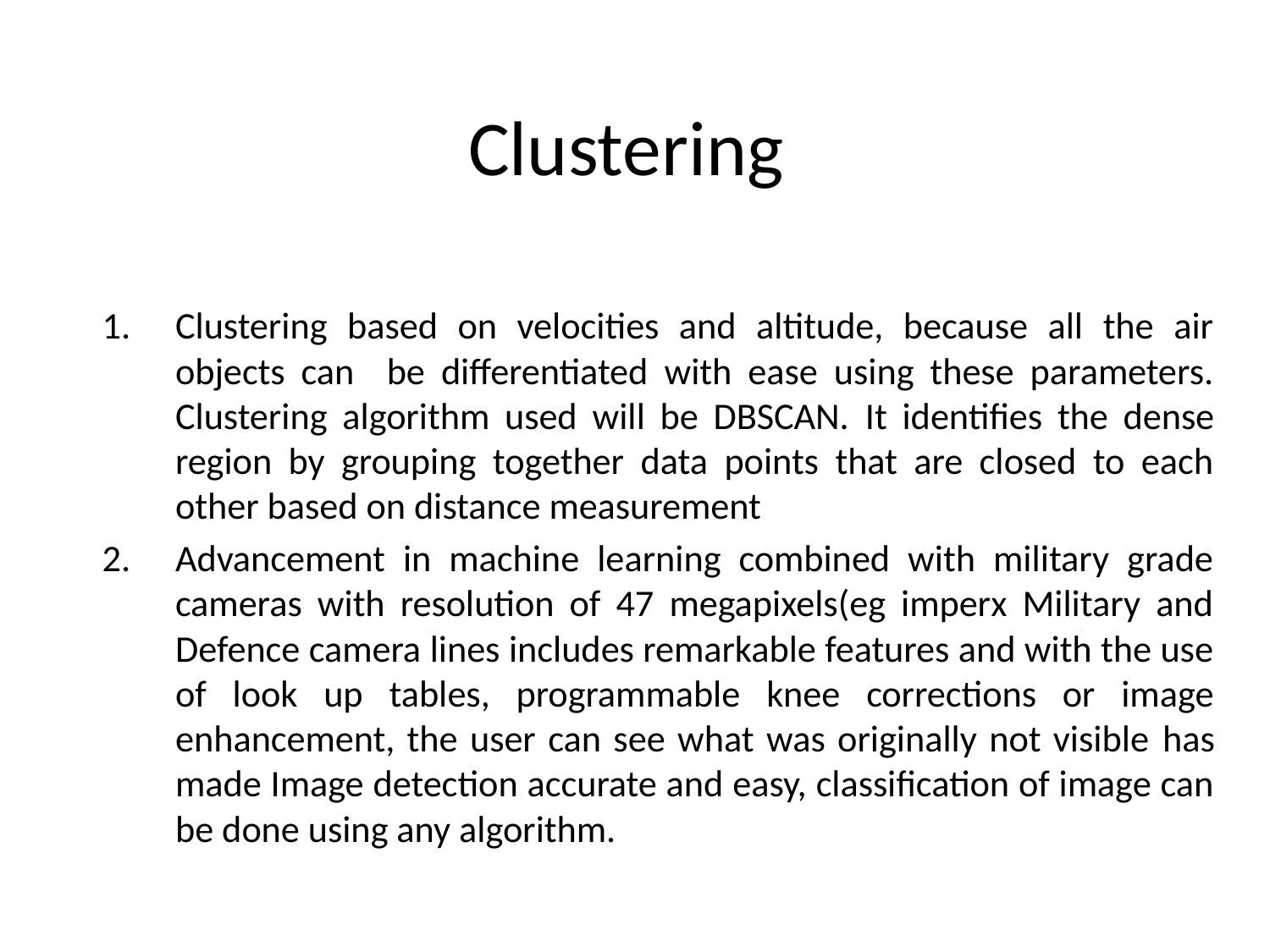

# Clustering

Clustering based on velocities and altitude, because all the air objects can  be differentiated with ease using these parameters. Clustering algorithm used will be DBSCAN. It identifies the dense region by grouping together data points that are closed to each other based on distance measurement
Advancement in machine learning combined with military grade cameras with resolution of 47 megapixels(eg imperx Military and Defence camera lines includes remarkable features and with the use of look up tables, programmable knee corrections or image enhancement, the user can see what was originally not visible has made Image detection accurate and easy, classification of image can be done using any algorithm.